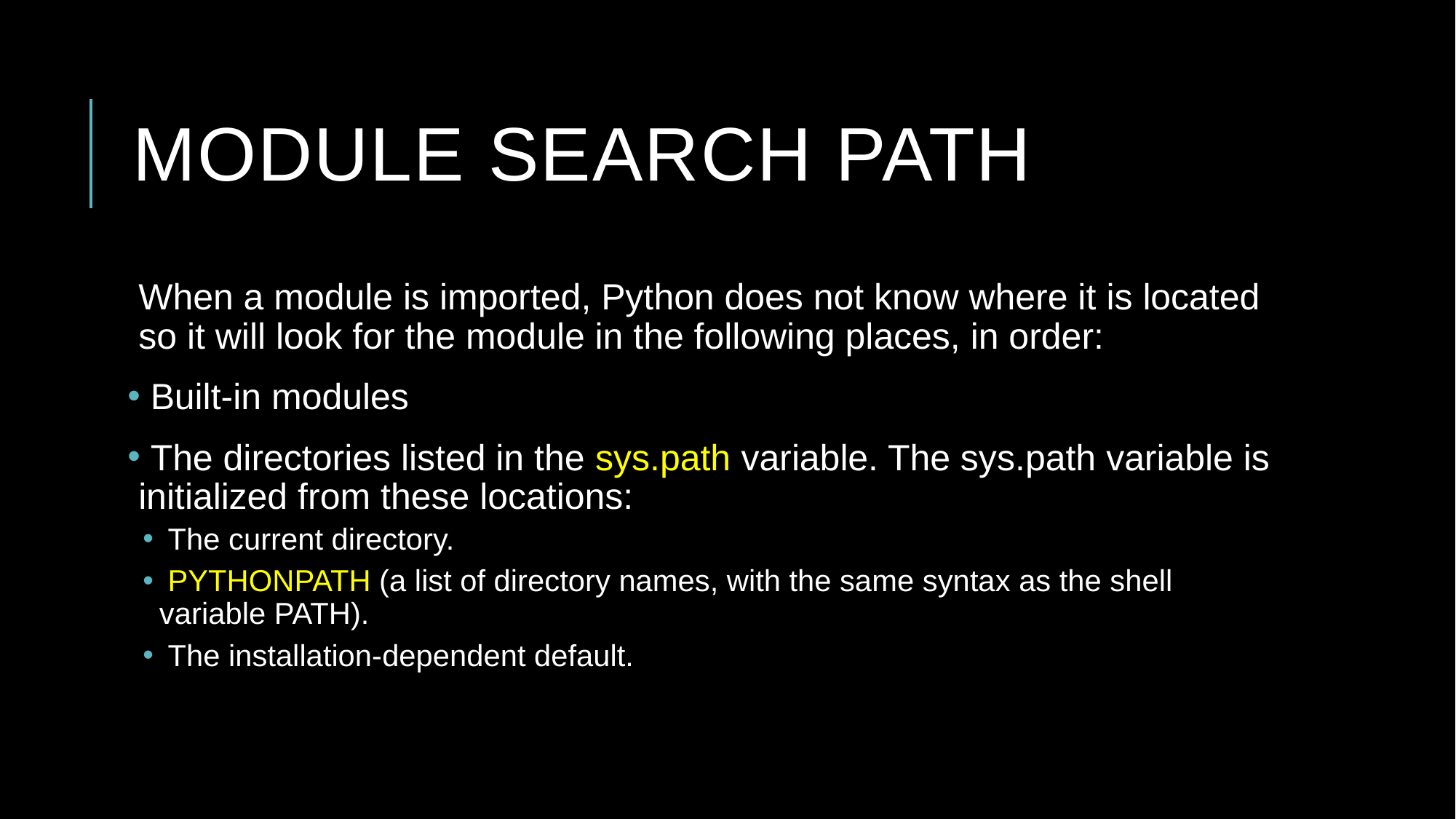

# Module search path
When a module is imported, Python does not know where it is located so it will look for the module in the following places, in order:
 Built-in modules
 The directories listed in the sys.path variable. The sys.path variable is initialized from these locations:
 The current directory.
 PYTHONPATH (a list of directory names, with the same syntax as the shell variable PATH).
 The installation-dependent default.